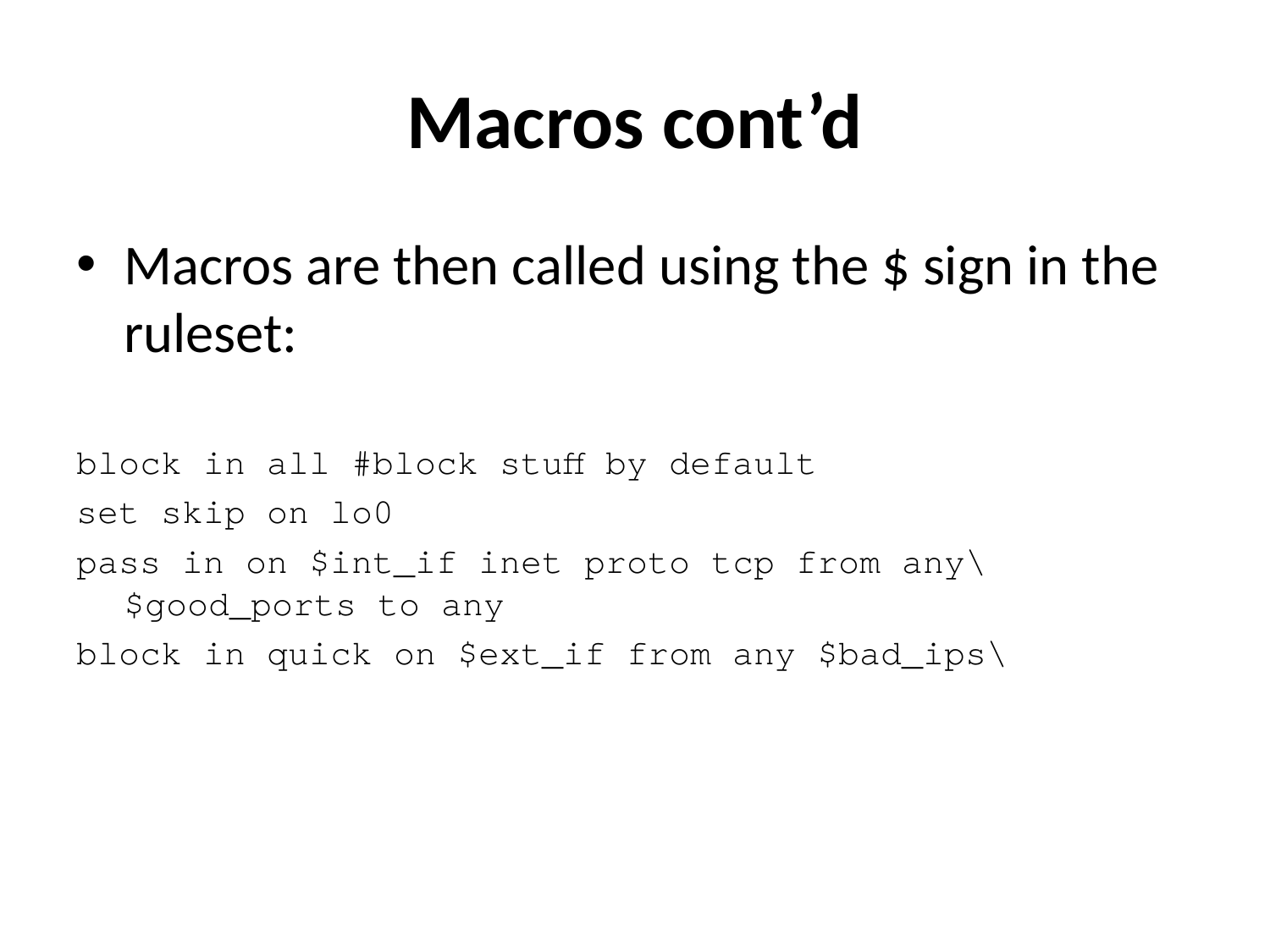

# Macros cont’d
Macros are then called using the $ sign in the ruleset:
block in all #block stuff by default
set skip on lo0
pass in on $int_if inet proto tcp from any\ $good_ports to any
block in quick on $ext_if from any $bad_ips\